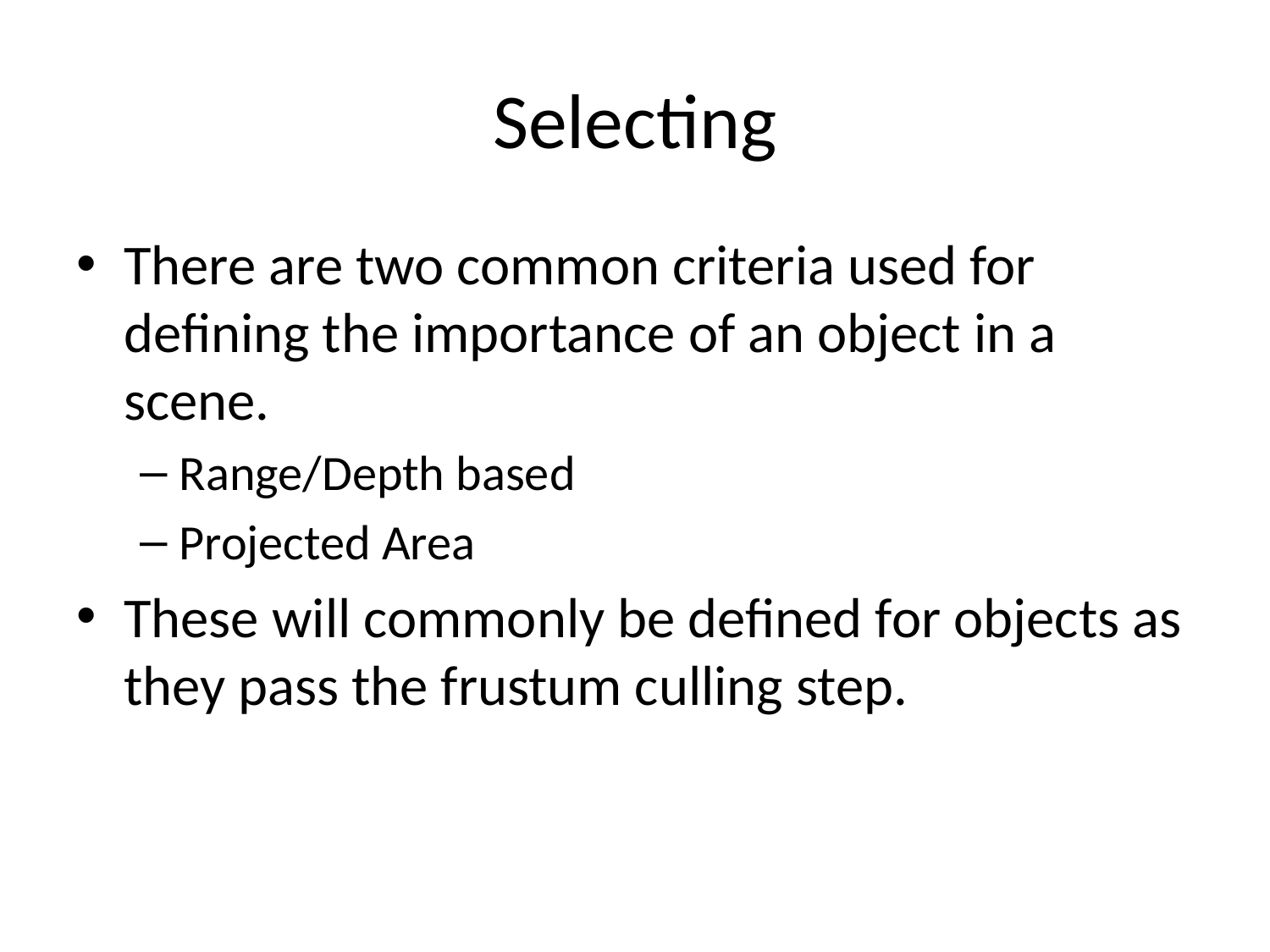

# Selecting
There are two common criteria used for defining the importance of an object in a scene.
Range/Depth based
Projected Area
These will commonly be defined for objects as they pass the frustum culling step.